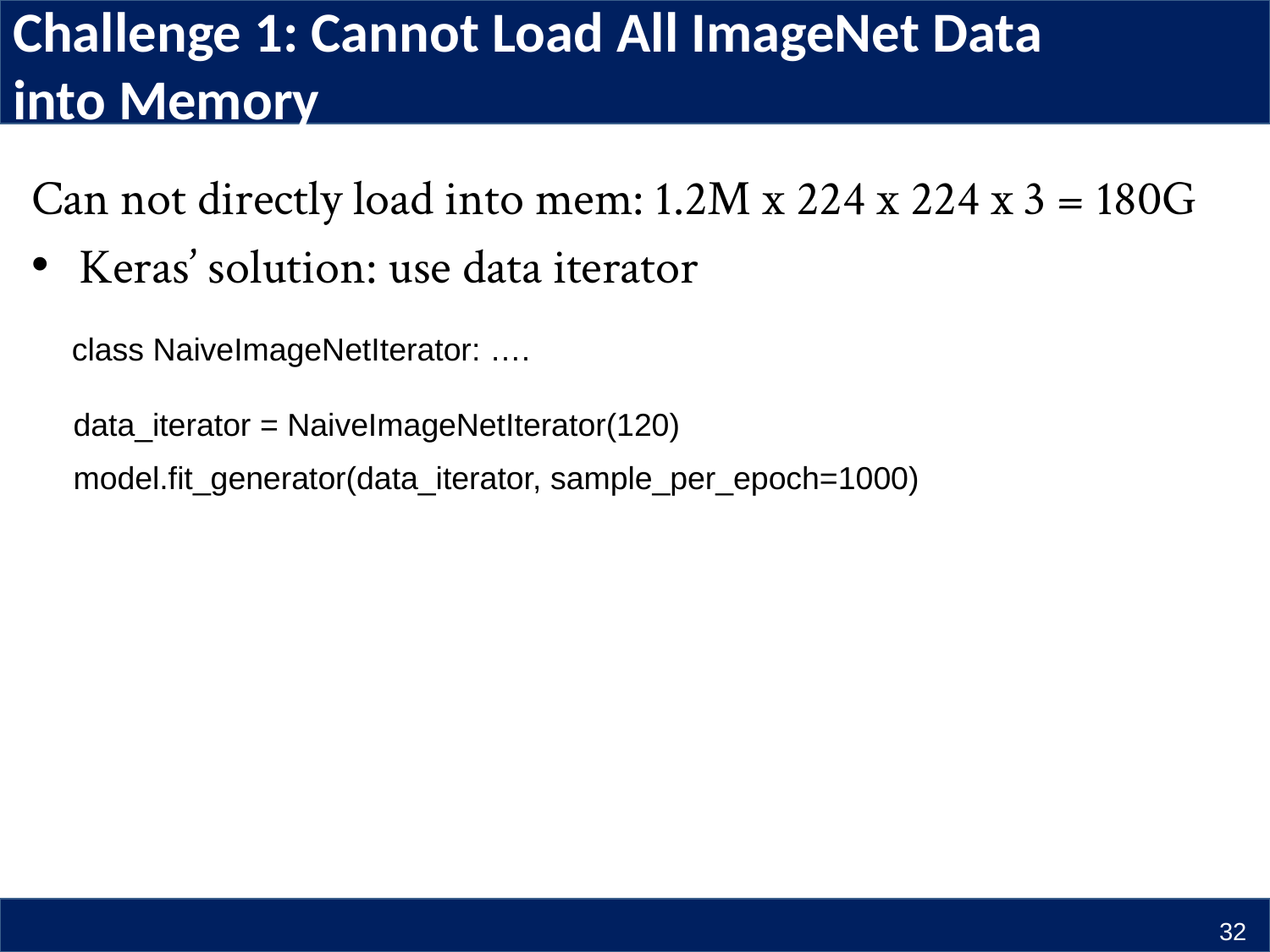

# Challenge 1: Cannot Load All ImageNet Data into Memory
Can not directly load into mem: 1.2M x 224 x 224 x 3 = 180G
Keras’ solution: use data iterator
class NaiveImageNetIterator: ….
data_iterator = NaiveImageNetIterator(120)
model.fit_generator(data_iterator, sample_per_epoch=1000)
32